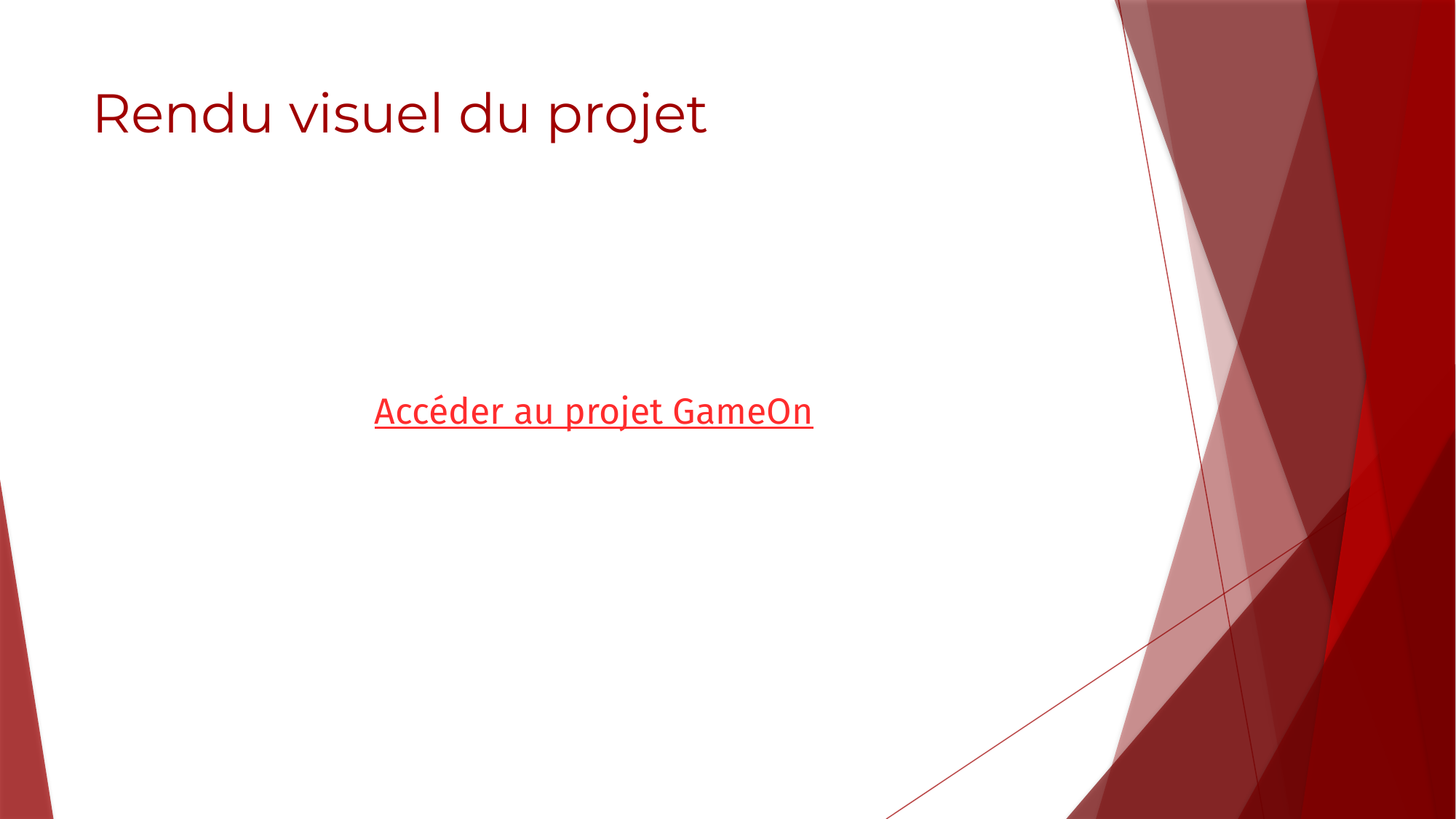

# Rendu visuel du projet
Accéder au projet GameOn